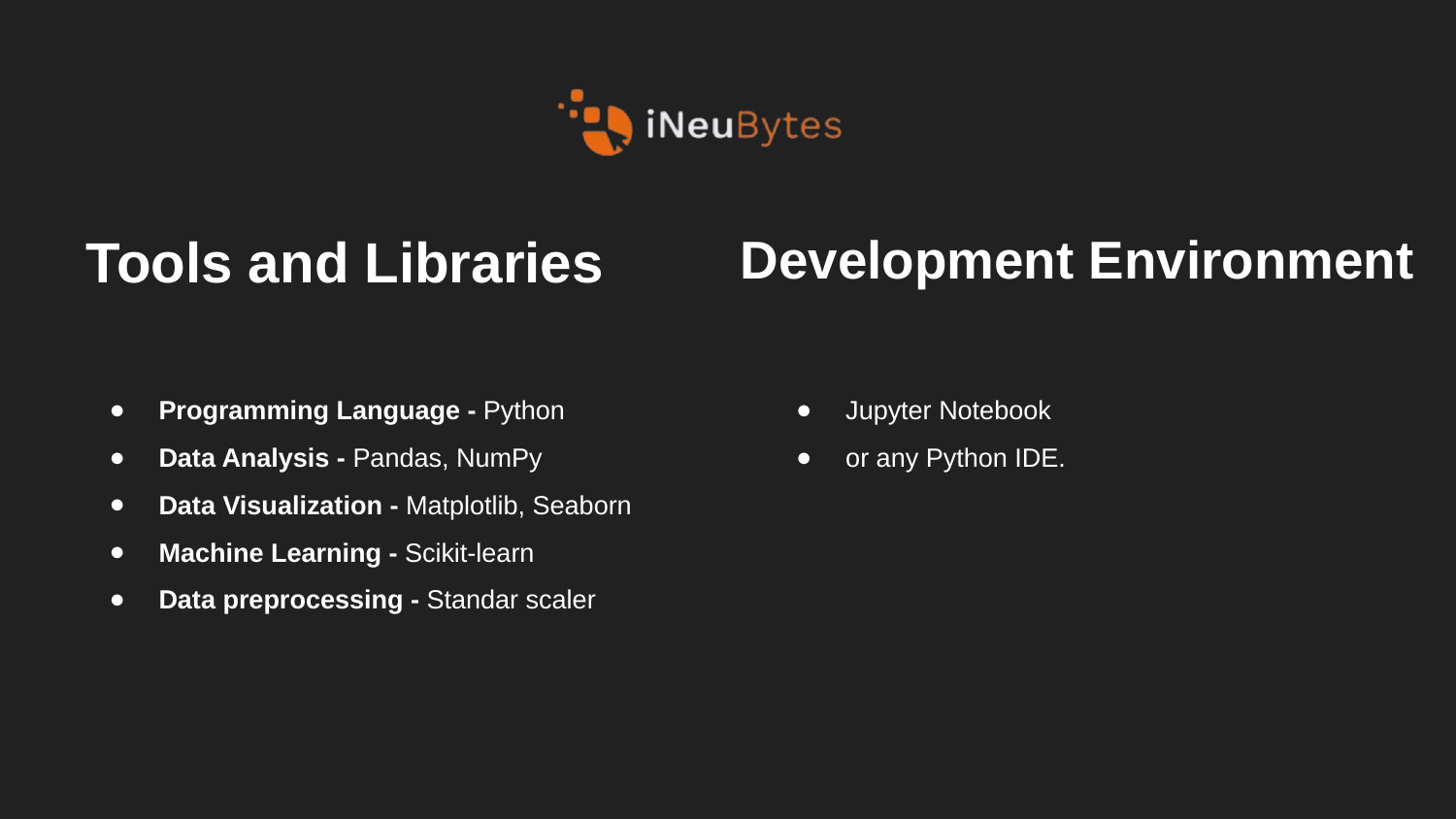

Development Environment
# Tools and Libraries

Programming Language - Python
Data Analysis - Pandas, NumPy
Data Visualization - Matplotlib, Seaborn
Machine Learning - Scikit-learn
Data preprocessing - Standar scaler
Jupyter Notebook
or any Python IDE.